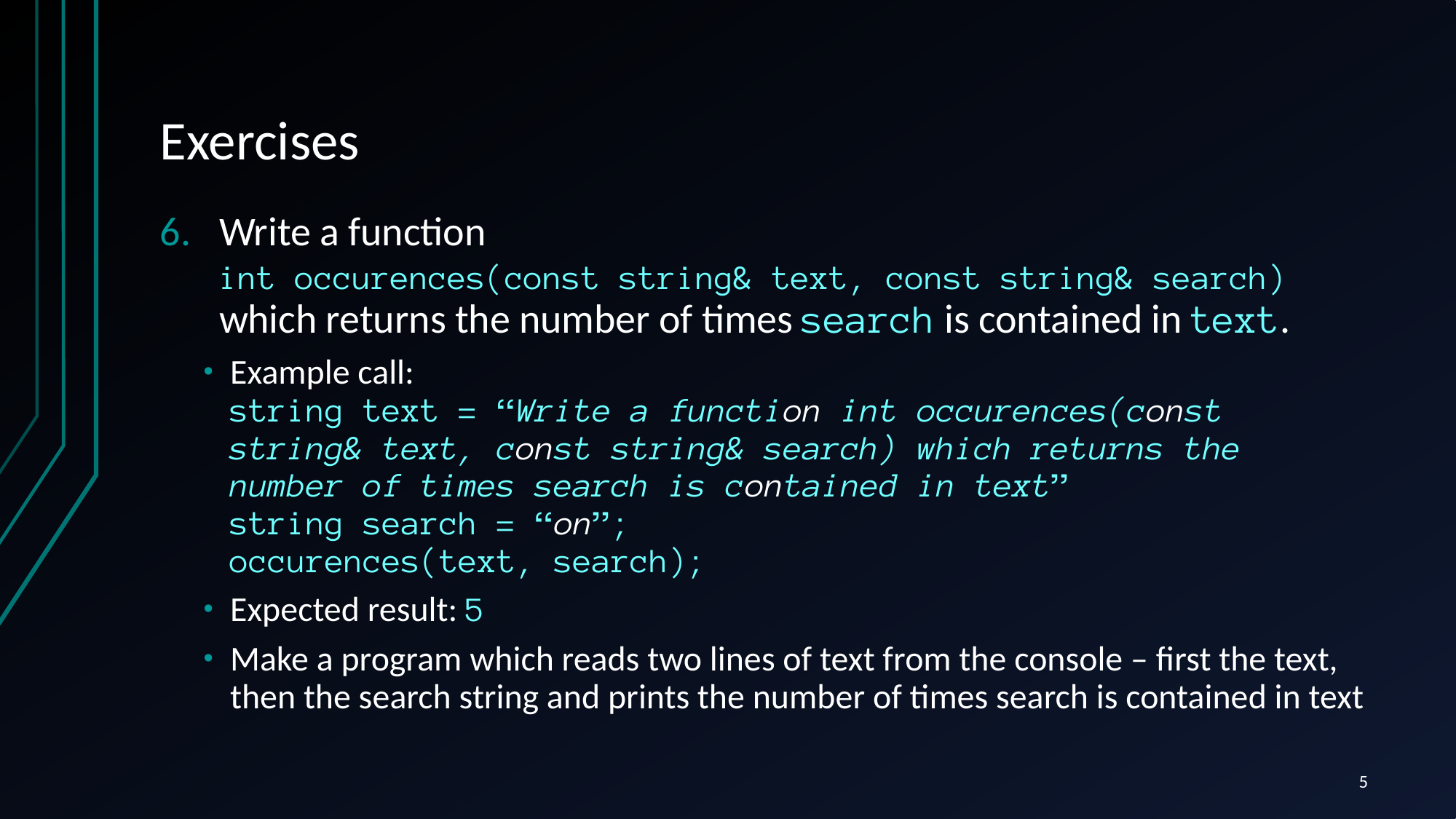

# Exercises
Write a function
int occurences(const string& text, const string& search) which returns the number of times search is contained in text.
Example call:
string text = “Write a function int occurences(const string& text, const string& search) which returns the number of times search is contained in text”
string search = “on”;
occurences(text, search);
Expected result: 5
Make a program which reads two lines of text from the console – first the text, then the search string and prints the number of times search is contained in text
5